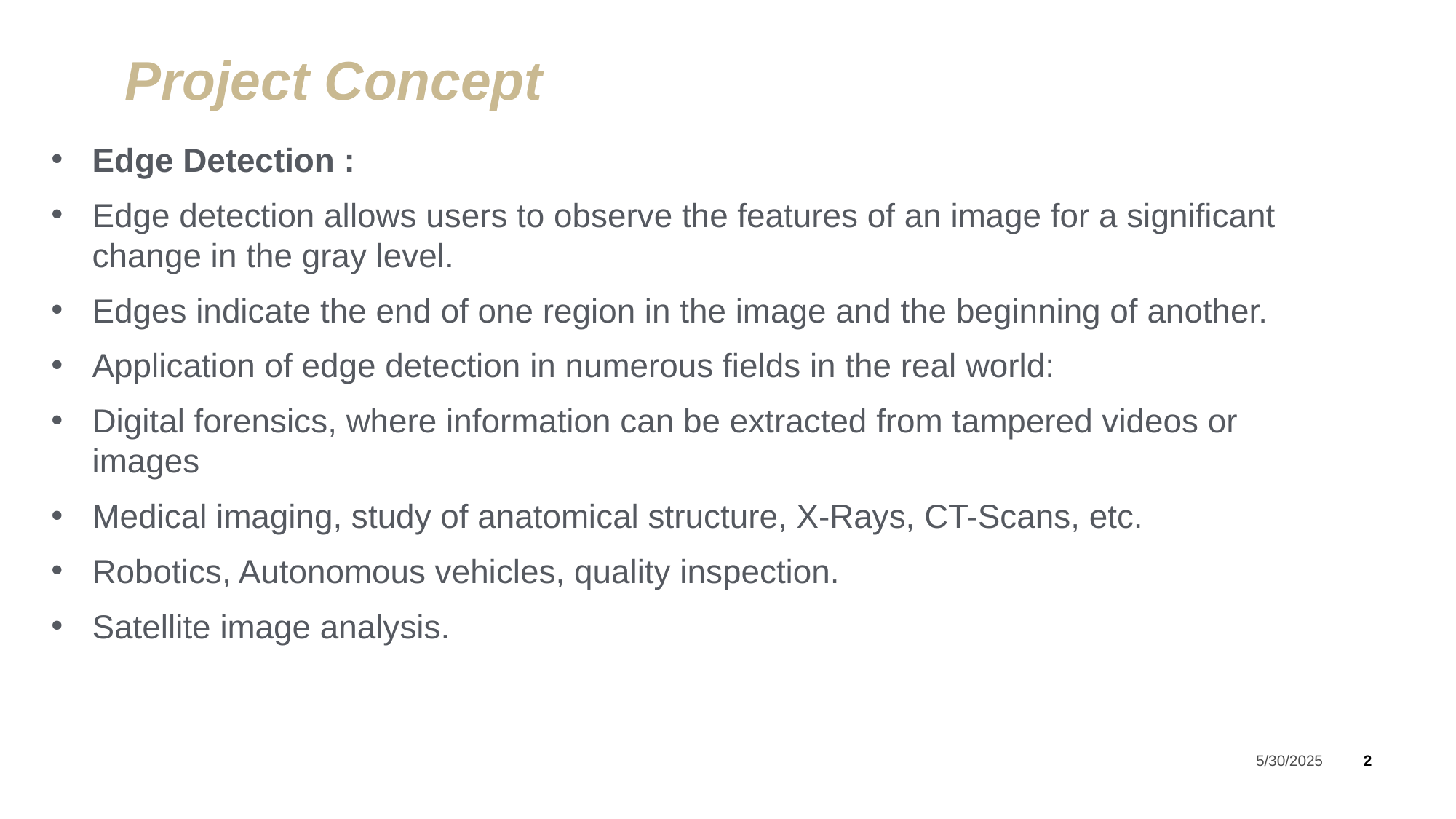

# Project Concept
Edge Detection :
Edge detection allows users to observe the features of an image for a significant change in the gray level.
Edges indicate the end of one region in the image and the beginning of another.
Application of edge detection in numerous fields in the real world:
Digital forensics, where information can be extracted from tampered videos or images
Medical imaging, study of anatomical structure, X-Rays, CT-Scans, etc.
Robotics, Autonomous vehicles, quality inspection.
Satellite image analysis.

2
5/30/2025